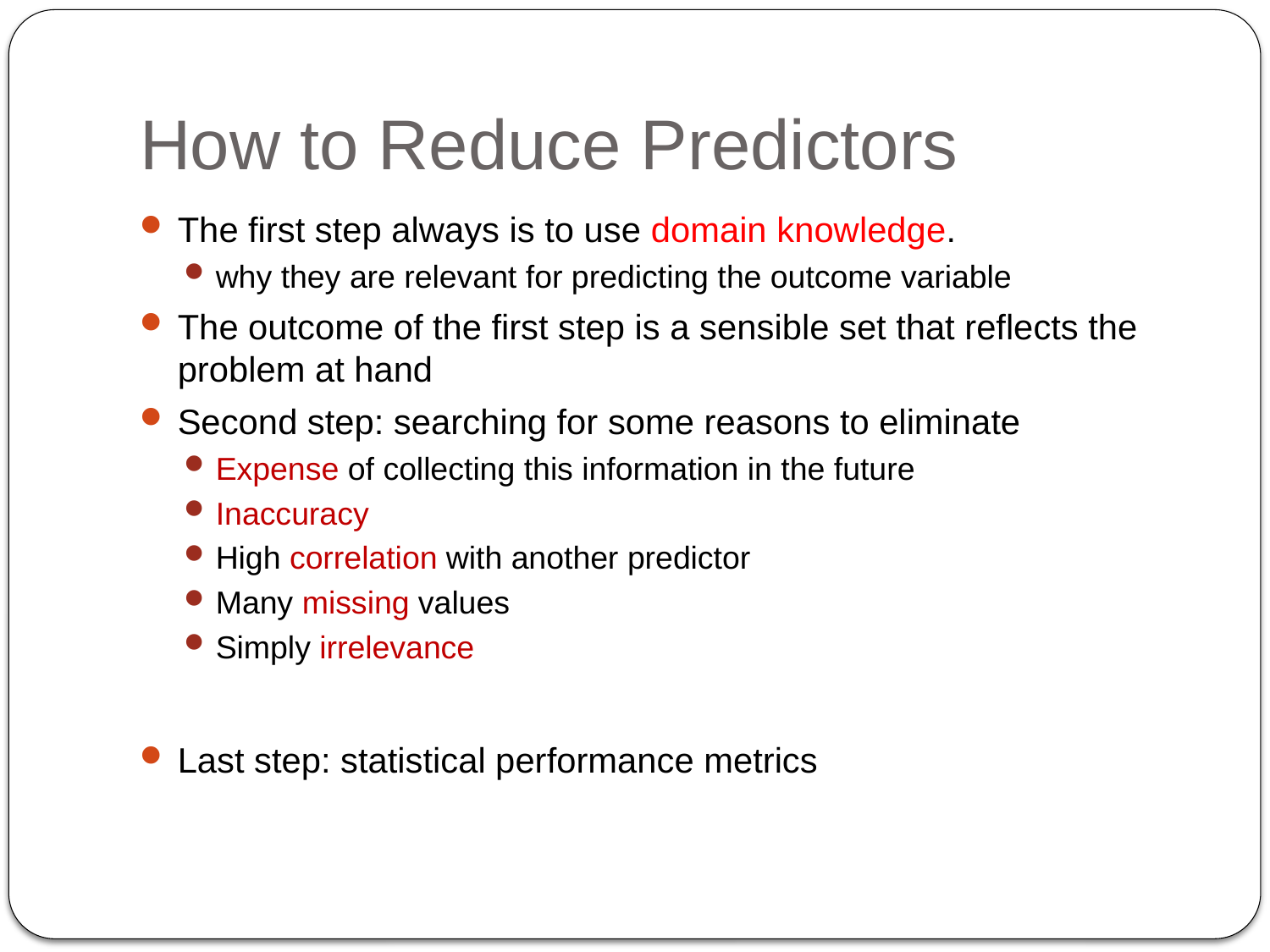

# How to Reduce Predictors
The first step always is to use domain knowledge.
why they are relevant for predicting the outcome variable
The outcome of the first step is a sensible set that reflects the problem at hand
Second step: searching for some reasons to eliminate
Expense of collecting this information in the future
Inaccuracy
High correlation with another predictor
Many missing values
Simply irrelevance

Last step: statistical performance metrics